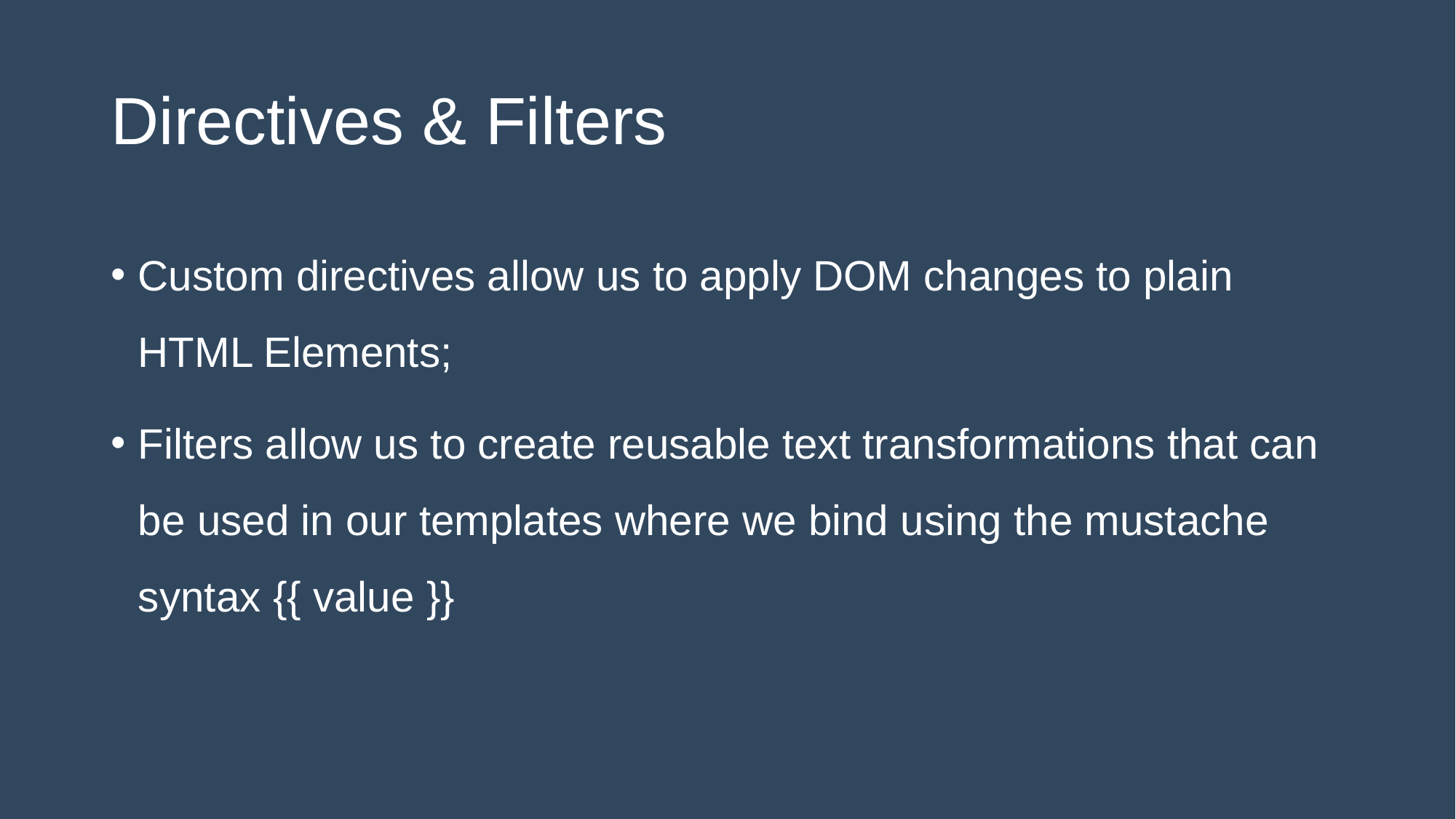

# Directives & Filters
Custom directives allow us to apply DOM changes to plain HTML Elements;
Filters allow us to create reusable text transformations that can be used in our templates where we bind using the mustache syntax {{ value }}